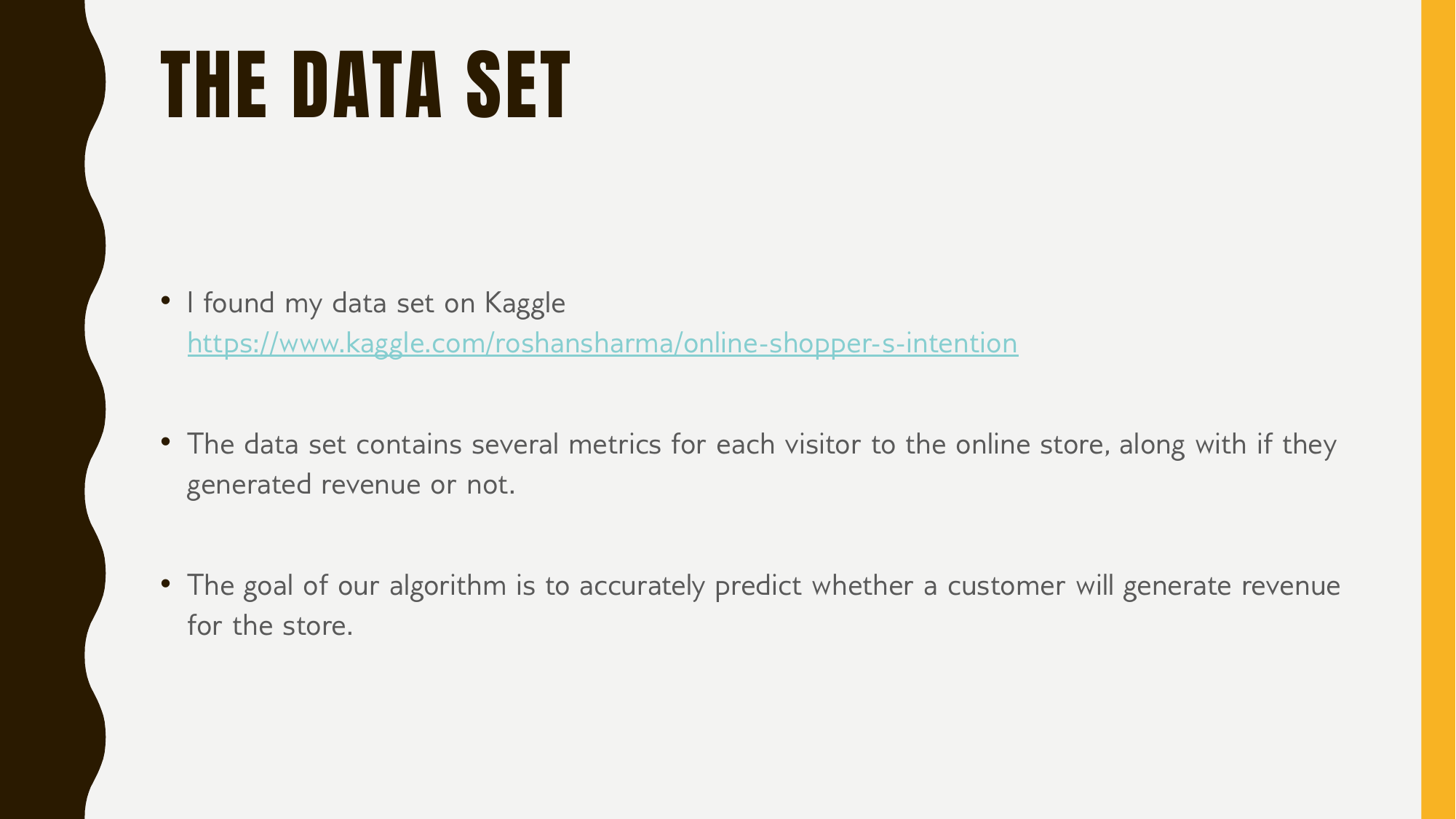

# The Data Set
I found my data set on Kaggle https://www.kaggle.com/roshansharma/online-shopper-s-intention

The data set contains several metrics for each visitor to the online store, along with if they generated revenue or not.

The goal of our algorithm is to accurately predict whether a customer will generate revenue for the store.